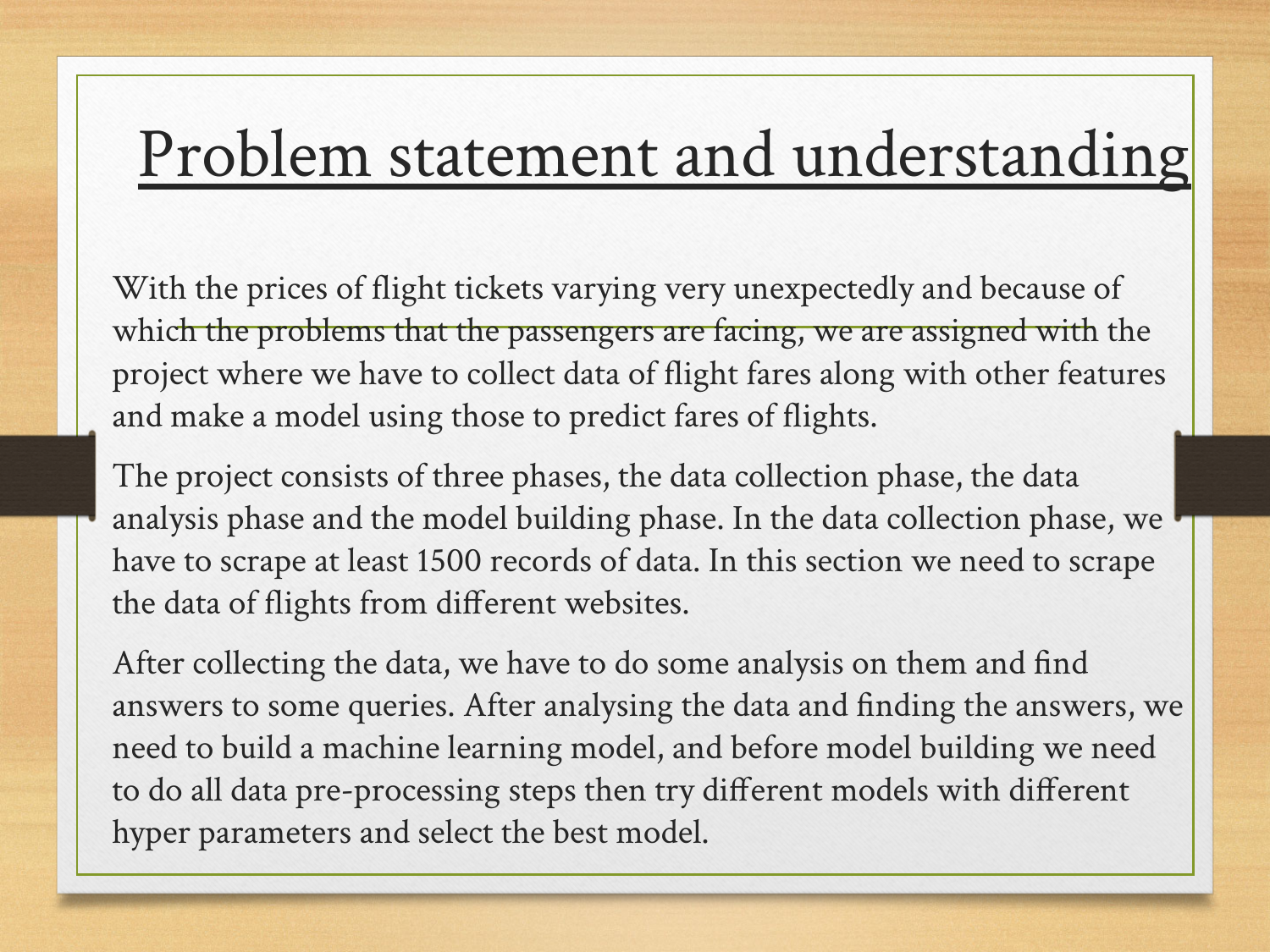

# Problem statement and understanding
	With the prices of flight tickets varying very unexpectedly and because of which the problems that the passengers are facing, we are assigned with the project where we have to collect data of flight fares along with other features and make a model using those to predict fares of flights.
	The project consists of three phases, the data collection phase, the data analysis phase and the model building phase. In the data collection phase, we have to scrape at least 1500 records of data. In this section we need to scrape the data of flights from different websites.
	After collecting the data, we have to do some analysis on them and find answers to some queries. After analysing the data and finding the answers, we need to build a machine learning model, and before model building we need to do all data pre-processing steps then try different models with different hyper parameters and select the best model.